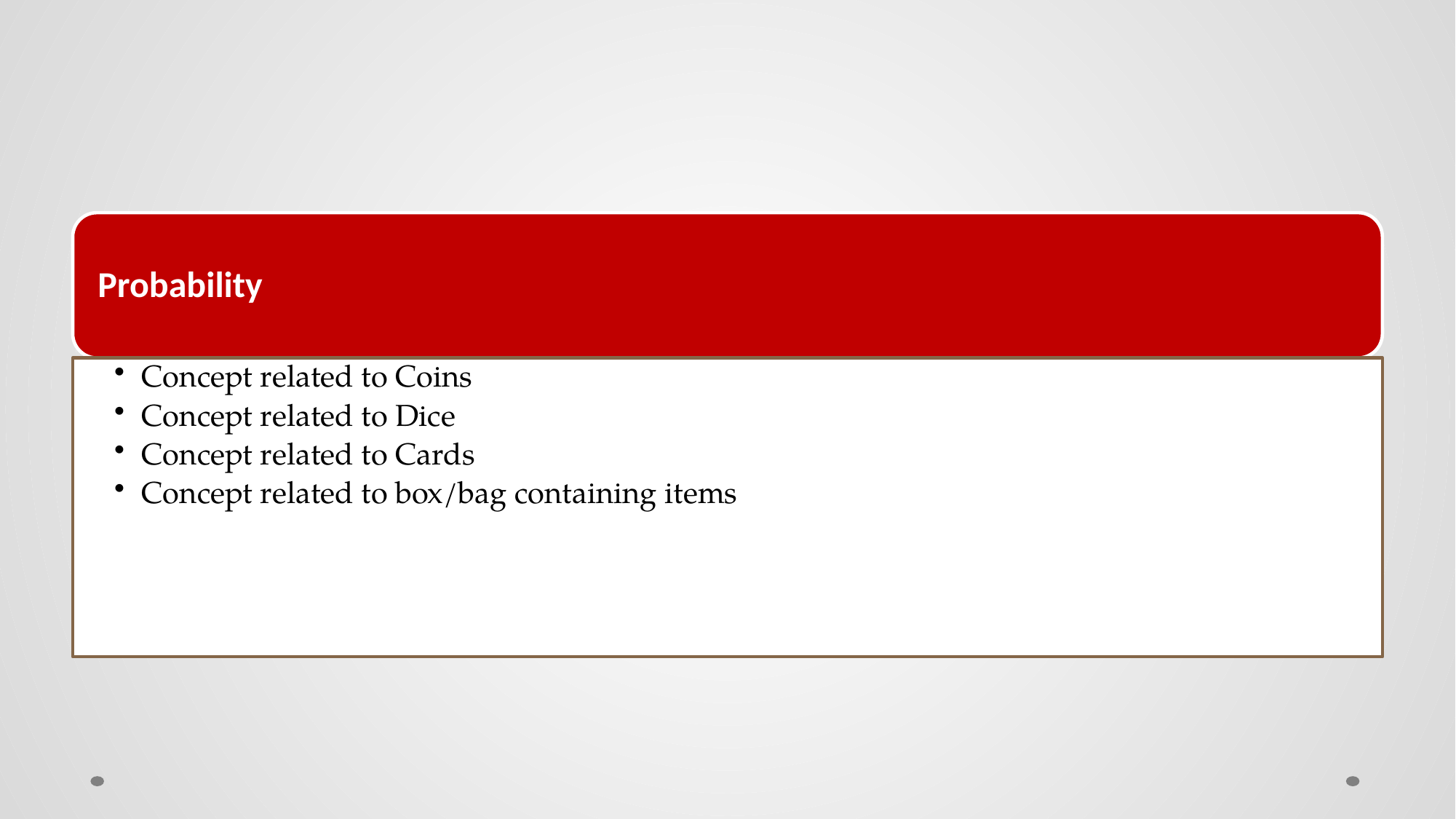

Probability
Concept related to Coins
Concept related to Dice
Concept related to Cards
Concept related to box/bag containing items